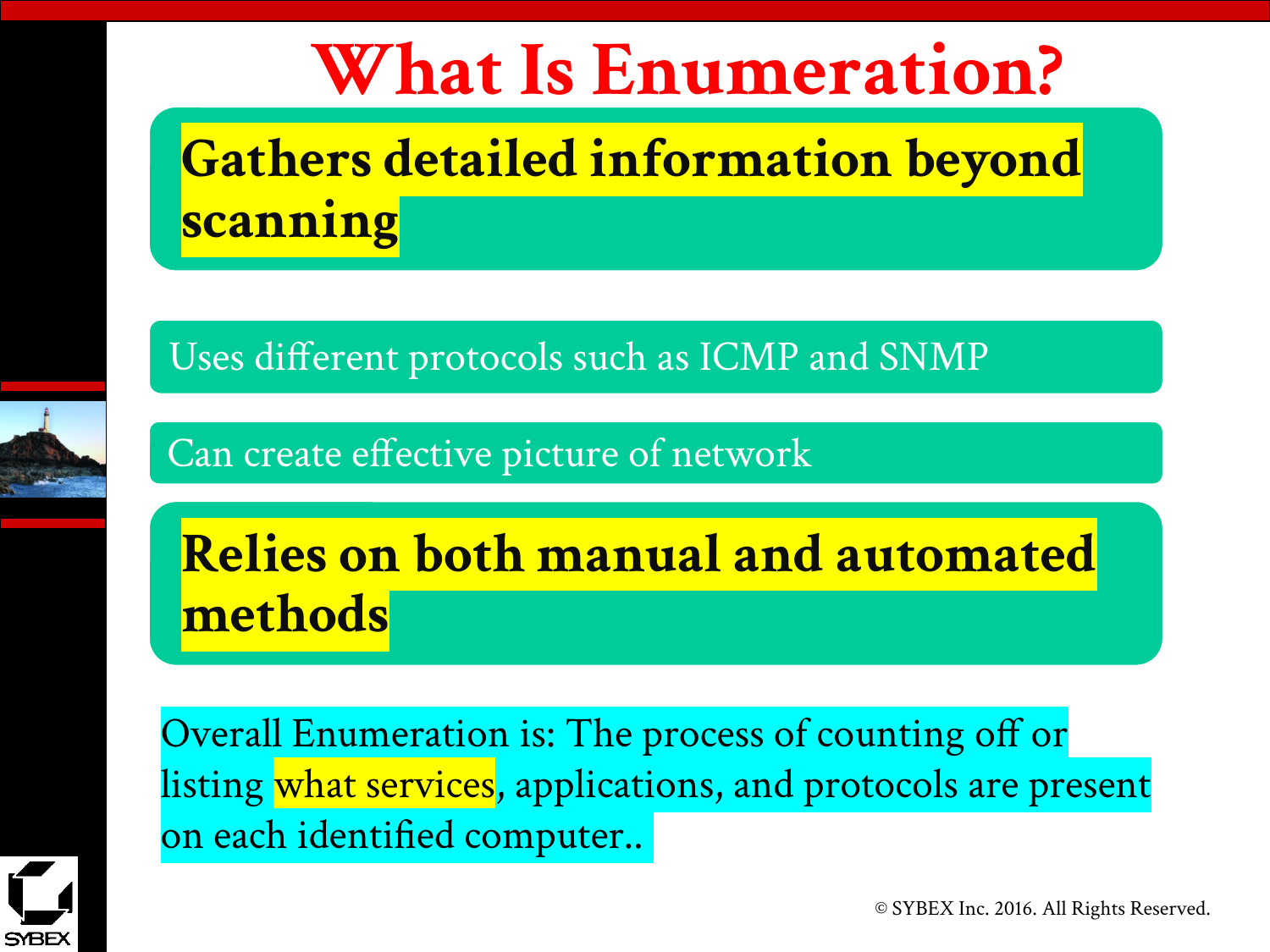

# What Is Enumeration?
Gathers detailed information beyond scanning
Uses different protocols such as ICMP and SNMP
Can create effective picture of network
Relies on both manual and automated methods
Overall Enumeration is: The process of counting off or listing what services, applications, and protocols are present on each identified computer..